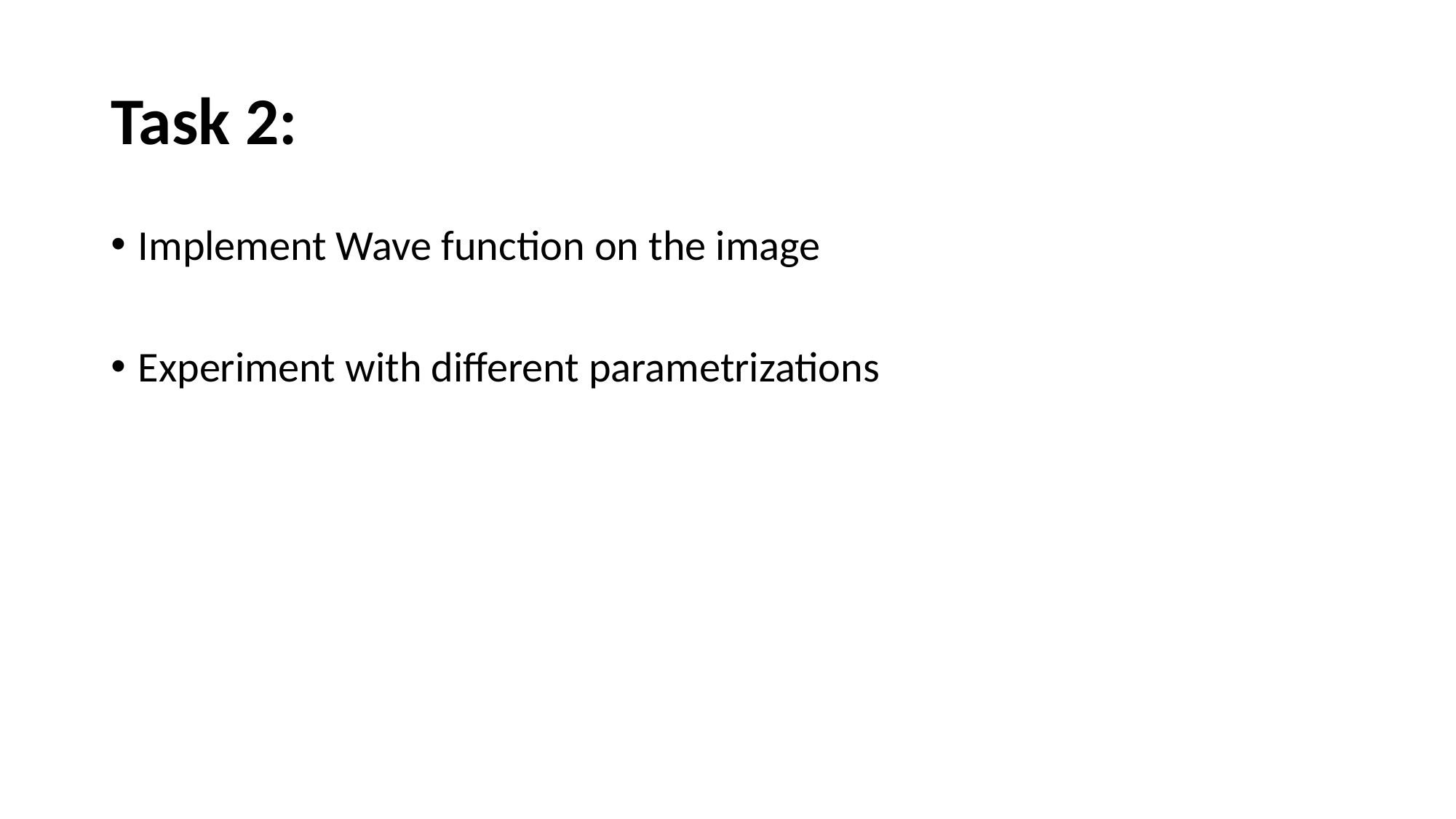

# Task 2:
Implement Wave function on the image

Experiment with different parametrizations